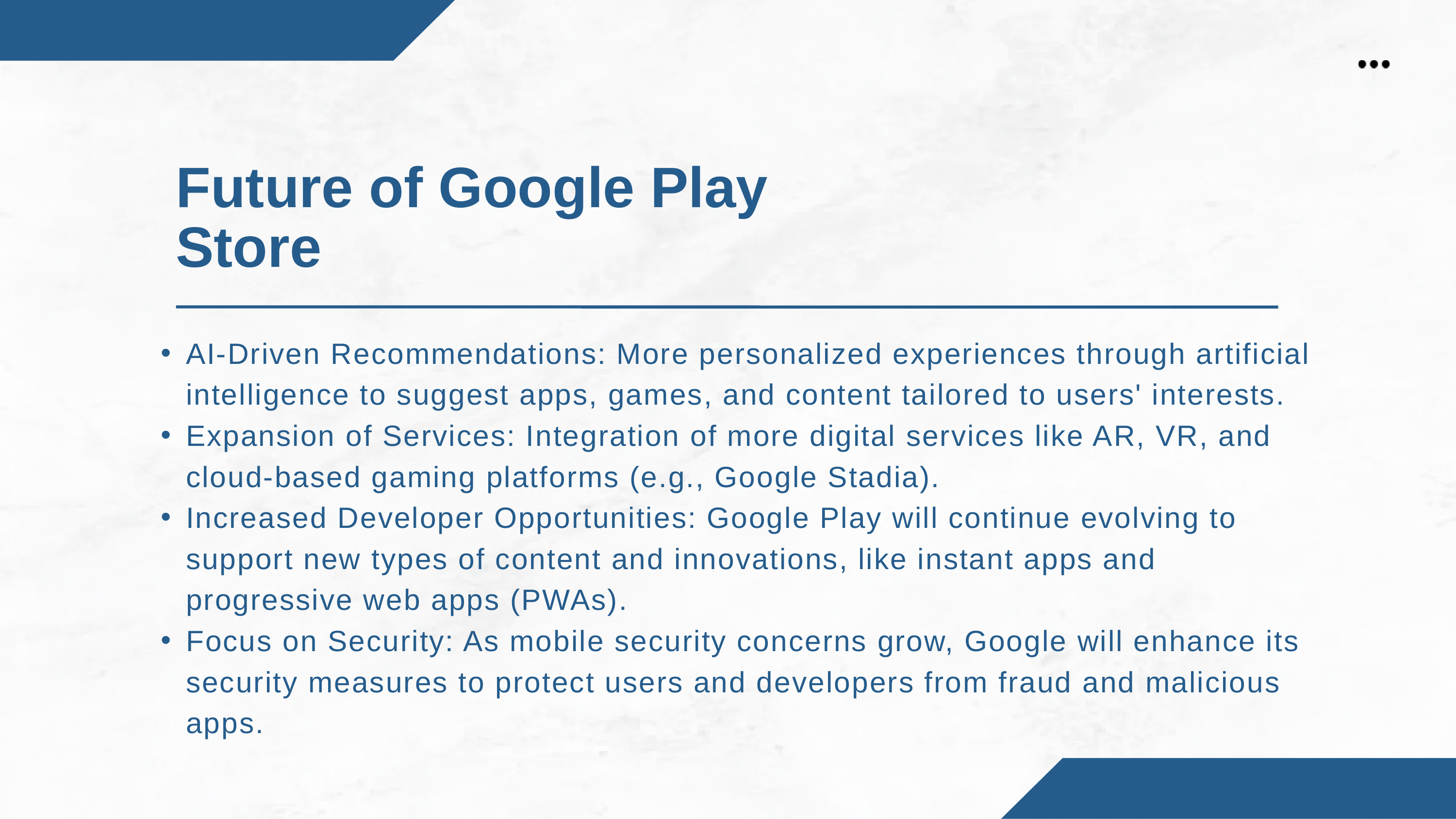

Future of Google Play Store

AI-Driven Recommendations: More personalized experiences through artificial intelligence to suggest apps, games, and content tailored to users' interests.
Expansion of Services: Integration of more digital services like AR, VR, and cloud-based gaming platforms (e.g., Google Stadia).
Increased Developer Opportunities: Google Play will continue evolving to support new types of content and innovations, like instant apps and progressive web apps (PWAs).
Focus on Security: As mobile security concerns grow, Google will enhance its security measures to protect users and developers from fraud and malicious apps.